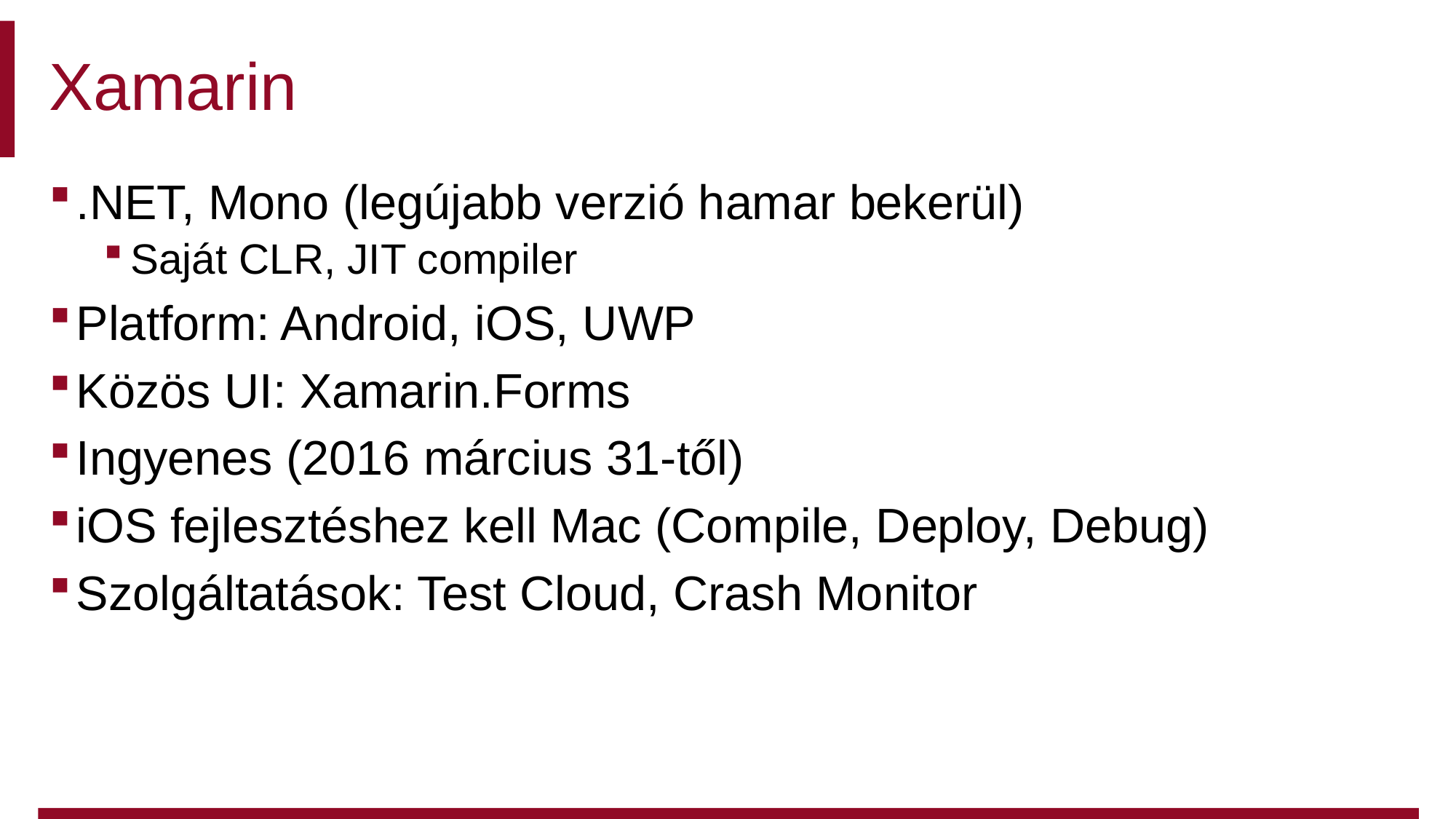

# Xamarin
.NET, Mono (legújabb verzió hamar bekerül)
Saját CLR, JIT compiler
Platform: Android, iOS, UWP
Közös UI: Xamarin.Forms
Ingyenes (2016 március 31-től)
iOS fejlesztéshez kell Mac (Compile, Deploy, Debug)
Szolgáltatások: Test Cloud, Crash Monitor